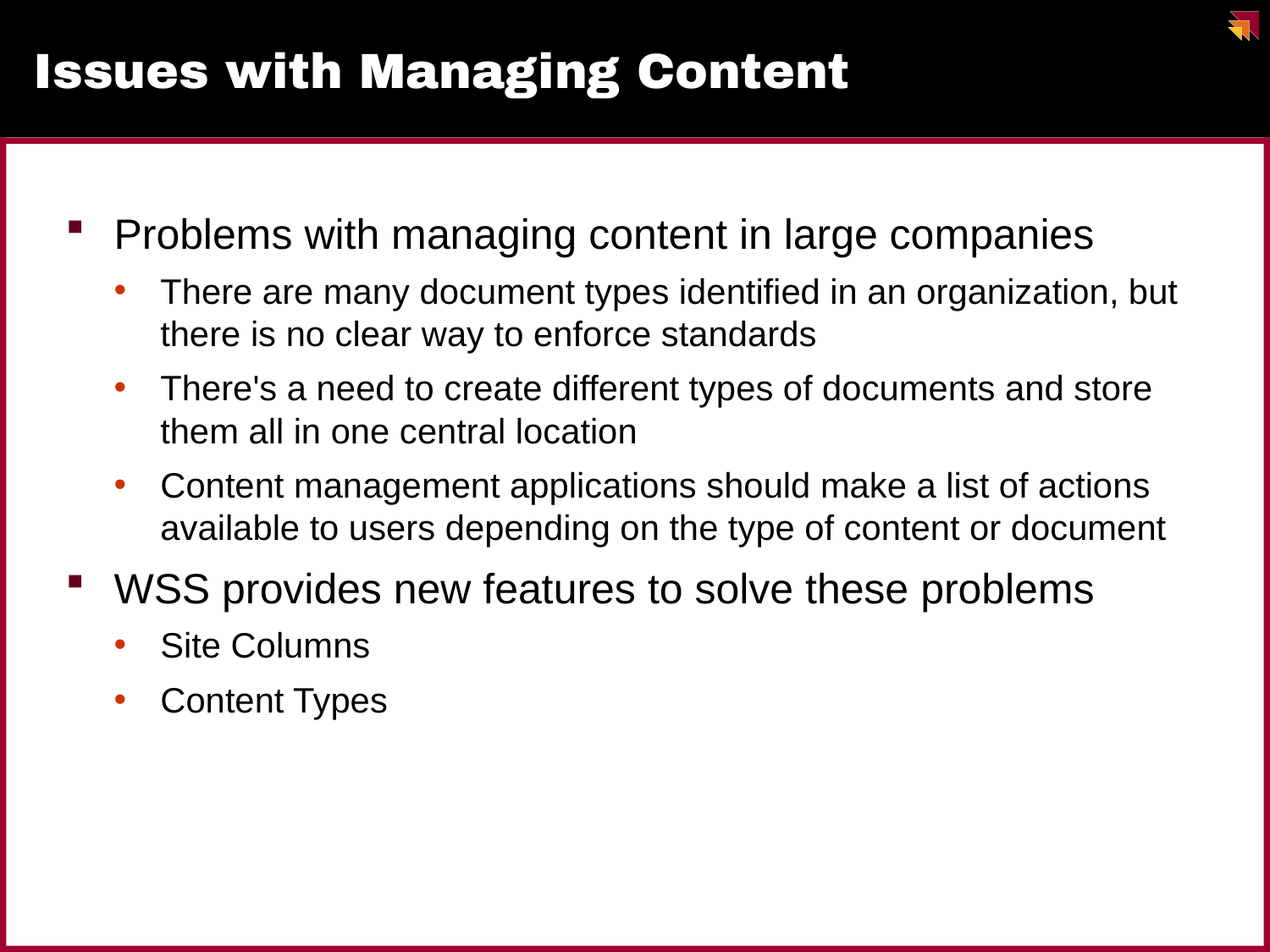

# Issues with Managing Content
Problems with managing content in large companies
There are many document types identified in an organization, but there is no clear way to enforce standards
There's a need to create different types of documents and store them all in one central location
Content management applications should make a list of actions available to users depending on the type of content or document
WSS provides new features to solve these problems
Site Columns
Content Types